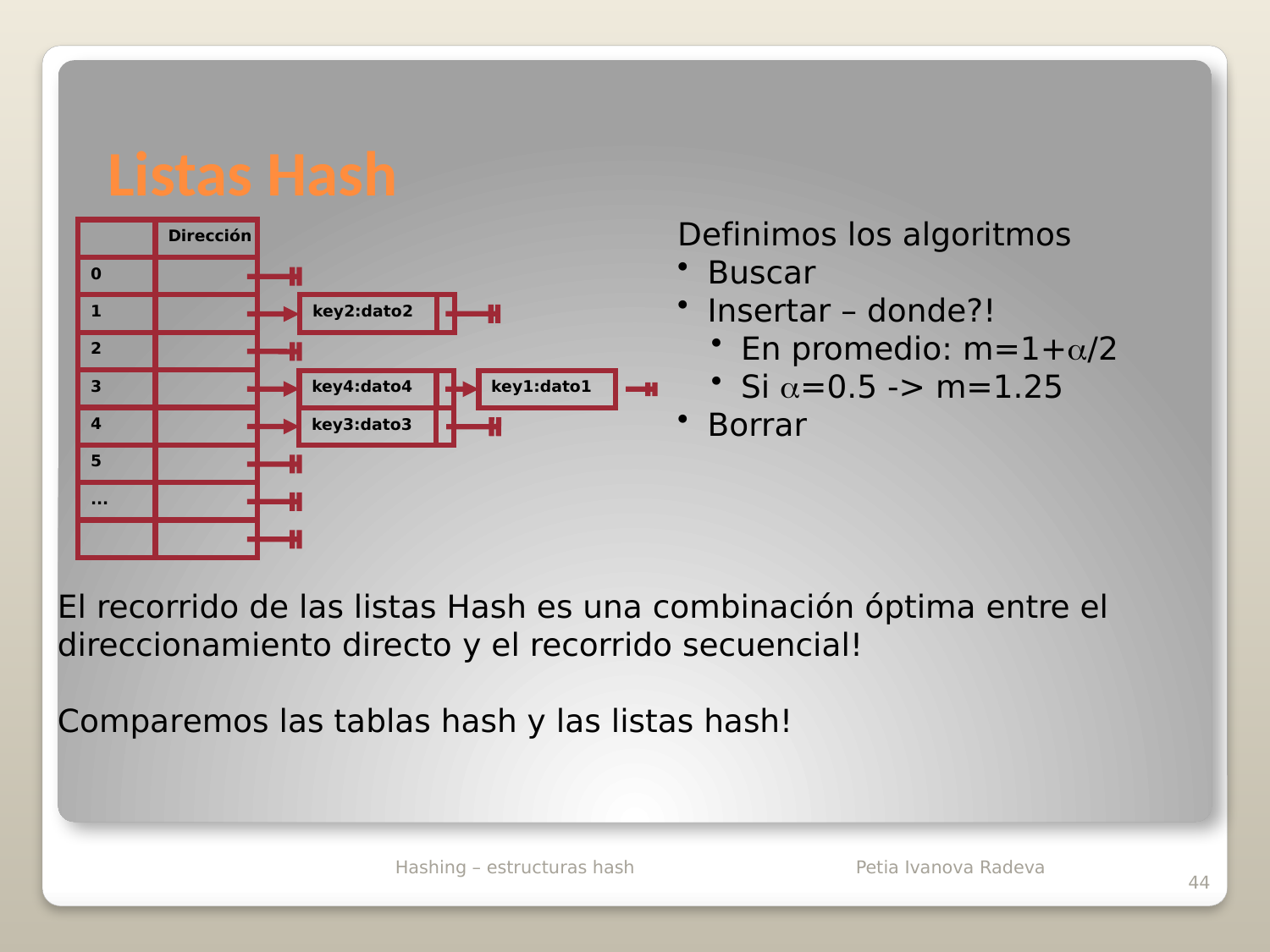

# Listas Hash
Definimos los algoritmos
Buscar
Insertar – donde?!
En promedio: m=1+α/2
Si α=0.5 -> m=1.25
Borrar

Dirección
0

1

key2:dato2

2

3

key4:dato4

key1:dato1

4

key3:dato3

5

...

El recorrido de las listas Hash es una combinación óptima entre el direccionamiento directo y el recorrido secuencial!

Comparemos las tablas hash y las listas hash!

 Hashing – estructuras hash
44